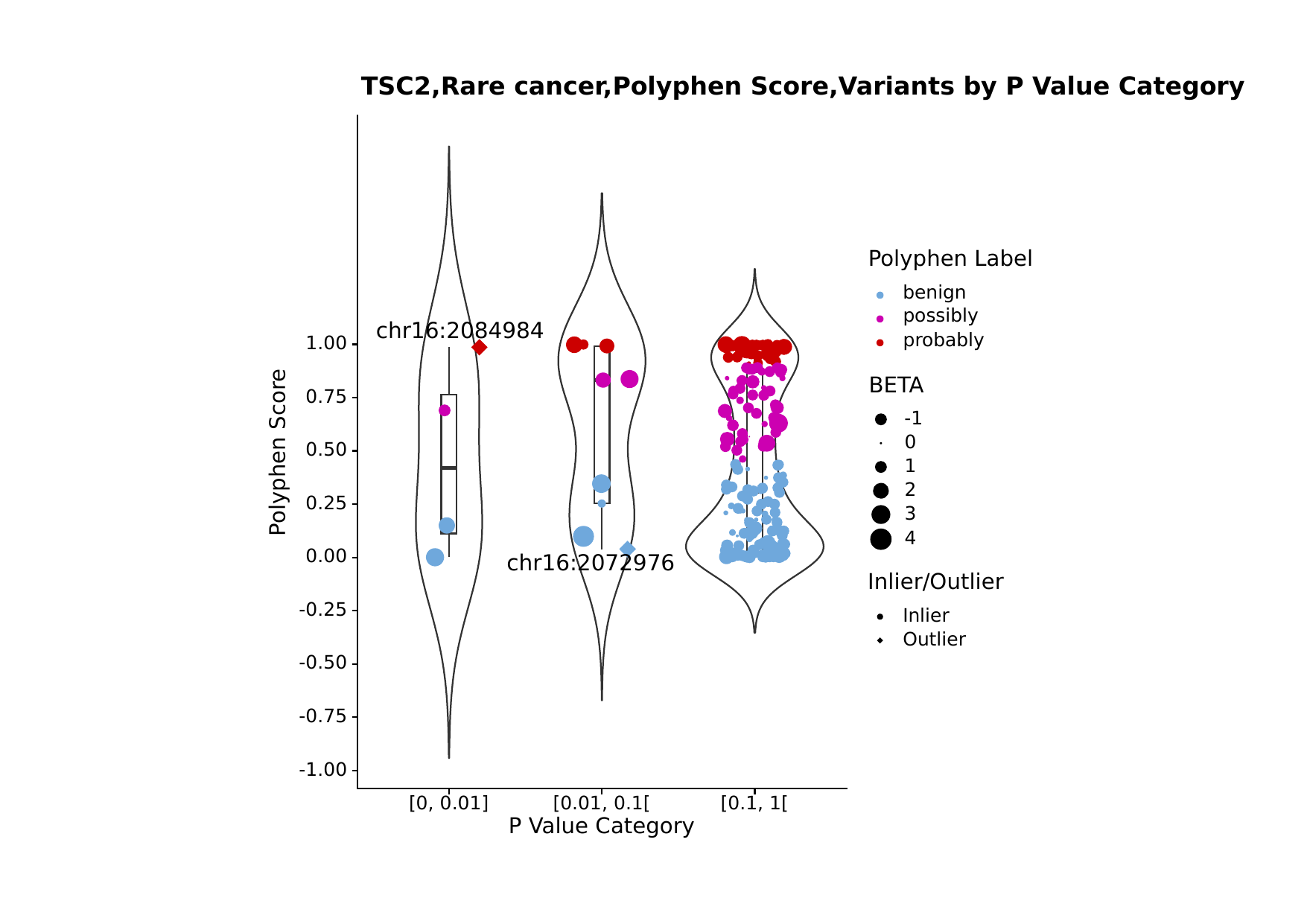

TSC2,Rare cancer,Polyphen Score,Variants by P Value Category

Polyphen Label

benign

possibly

chr16:2084984
probably

1.00

BETA

0.75

-1

0

Polyphen Score

0.50

1

2

0.25

3

4

0.00

chr16:2072976

Inlier/Outlier
-0.25
Inlier

Outlier

-0.50

-0.75

-1.00

[0, 0.01]
[0.01, 0.1[
[0.1, 1[
P Value Category